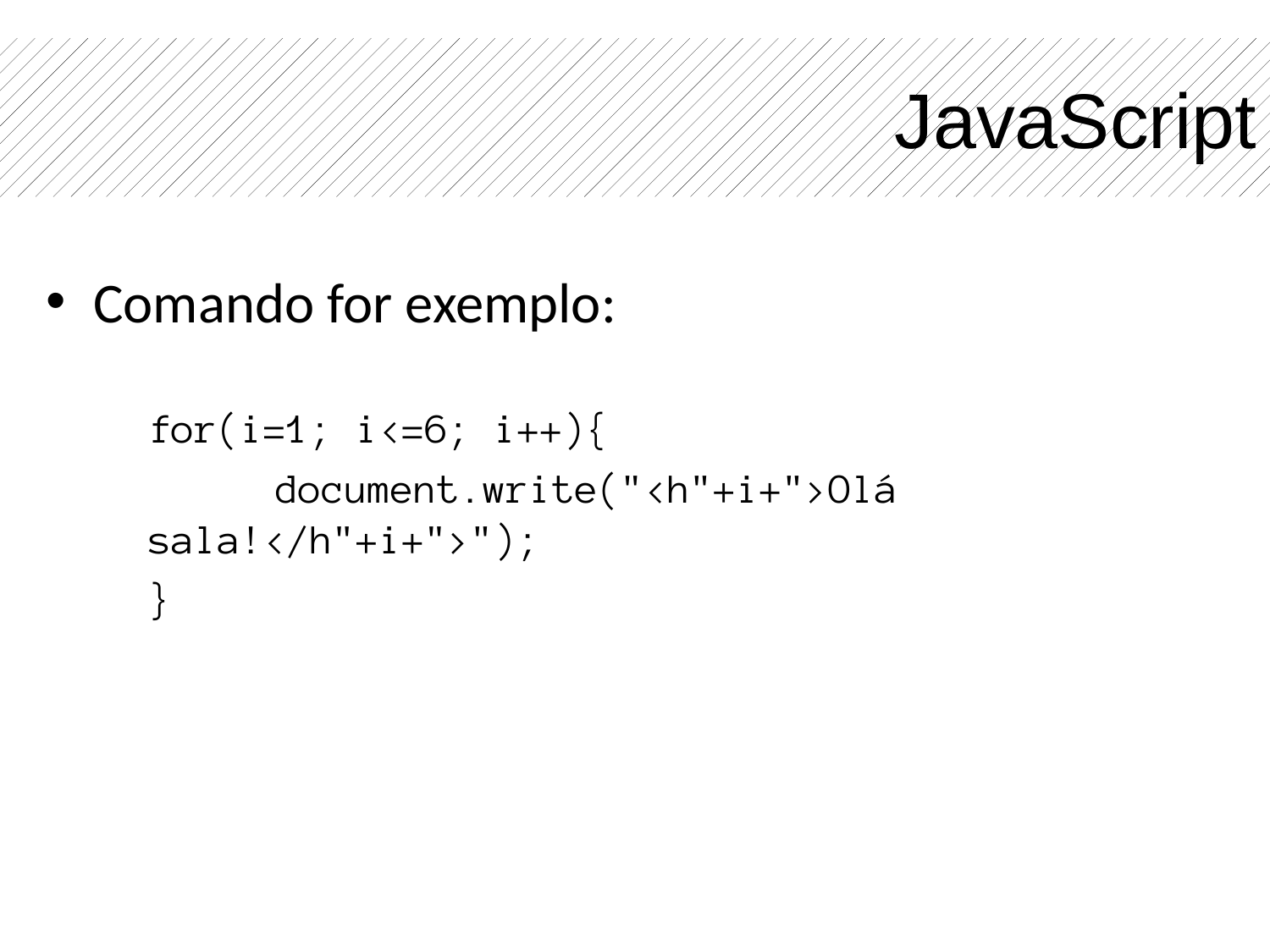

# JavaScript
Comando for exemplo:

	for(i=1; i<=6; i++){
		document.write("<h"+i+">Olá sala!</h"+i+">");
	}